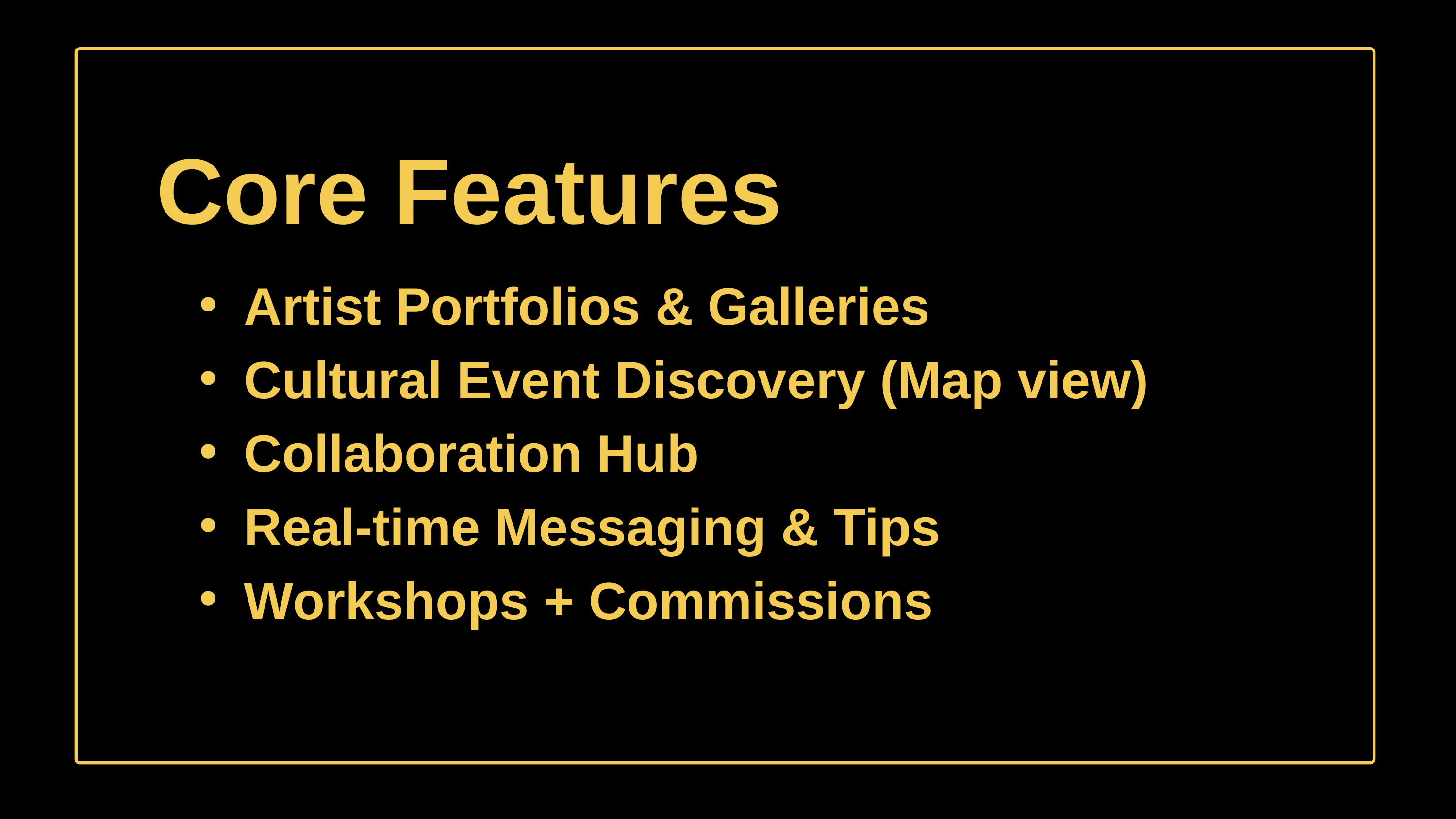

Core Features
Artist Portfolios & Galleries
Cultural Event Discovery (Map view)
Collaboration Hub
Real-time Messaging & Tips
Workshops + Commissions